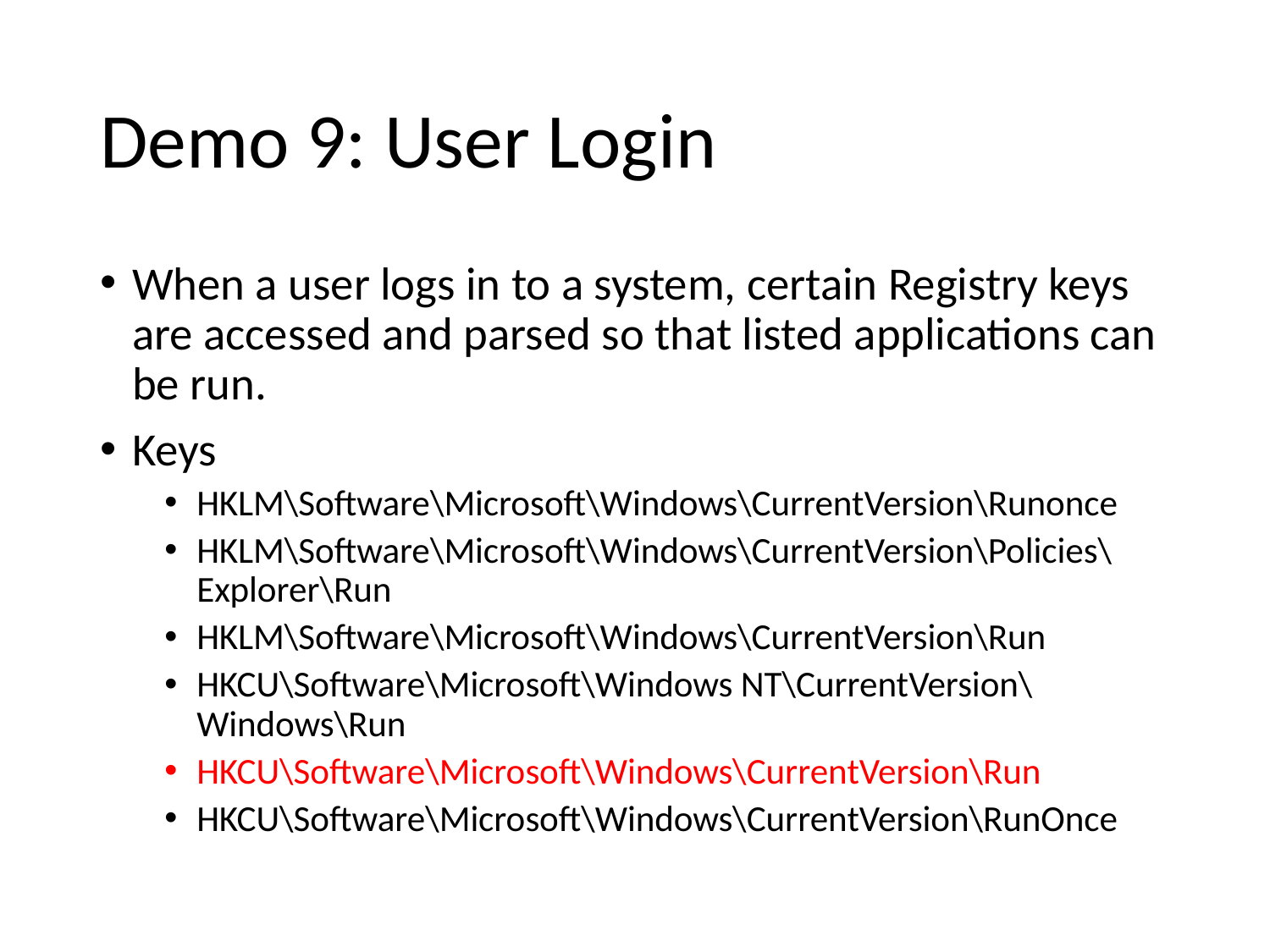

# Demo 9: User Login
When a user logs in to a system, certain Registry keys are accessed and parsed so that listed applications can be run.
Keys
HKLM\Software\Microsoft\Windows\CurrentVersion\Runonce
HKLM\Software\Microsoft\Windows\CurrentVersion\Policies\Explorer\Run
HKLM\Software\Microsoft\Windows\CurrentVersion\Run
HKCU\Software\Microsoft\Windows NT\CurrentVersion\Windows\Run
HKCU\Software\Microsoft\Windows\CurrentVersion\Run
HKCU\Software\Microsoft\Windows\CurrentVersion\RunOnce